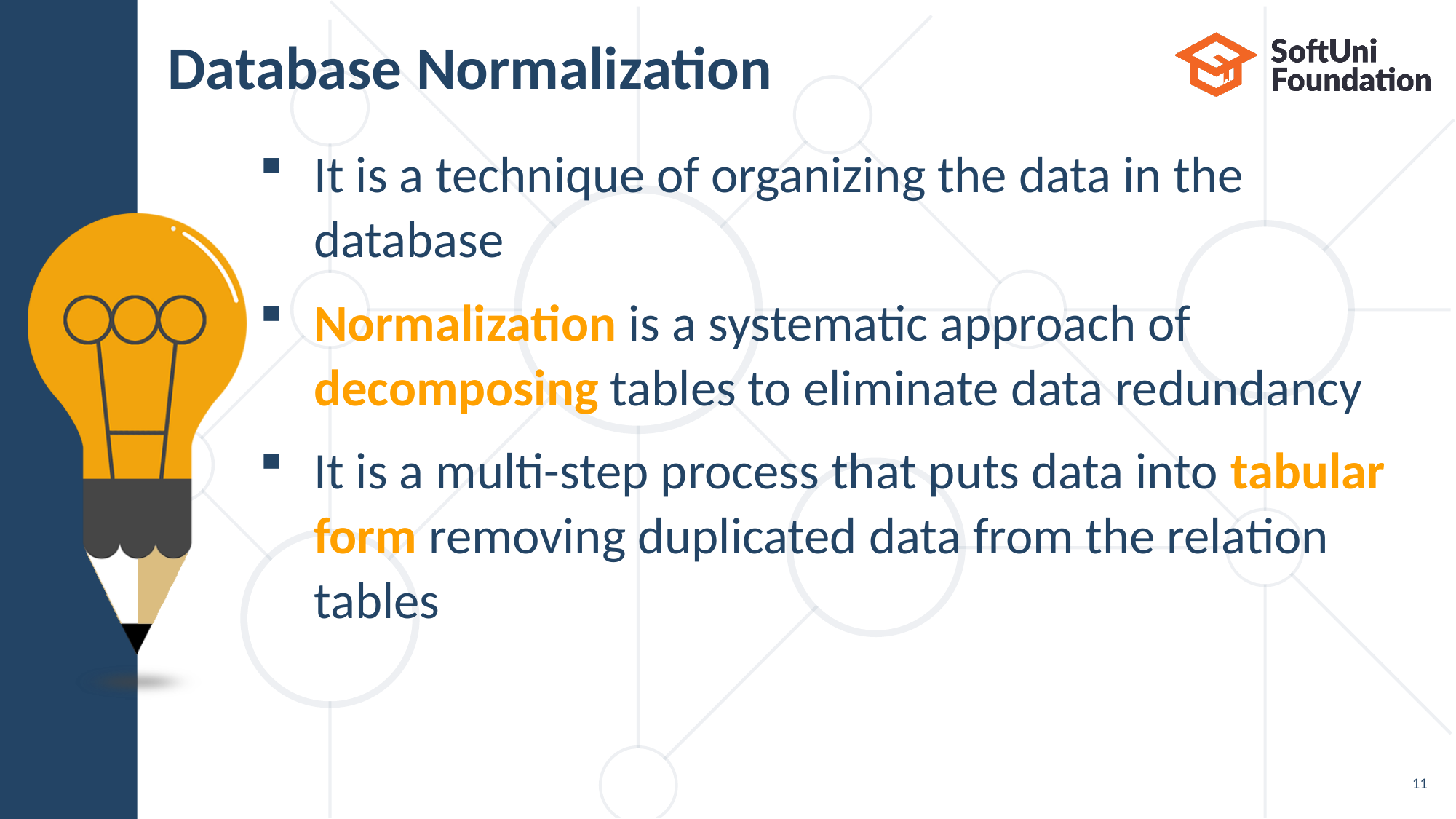

# Database Normalization
It is a technique of organizing the data in the
database
Normalization is a systematic approach of
decomposing tables to eliminate data redundancy
It is a multi-step process that puts data into tabular
form removing duplicated data from the relation
tables
11